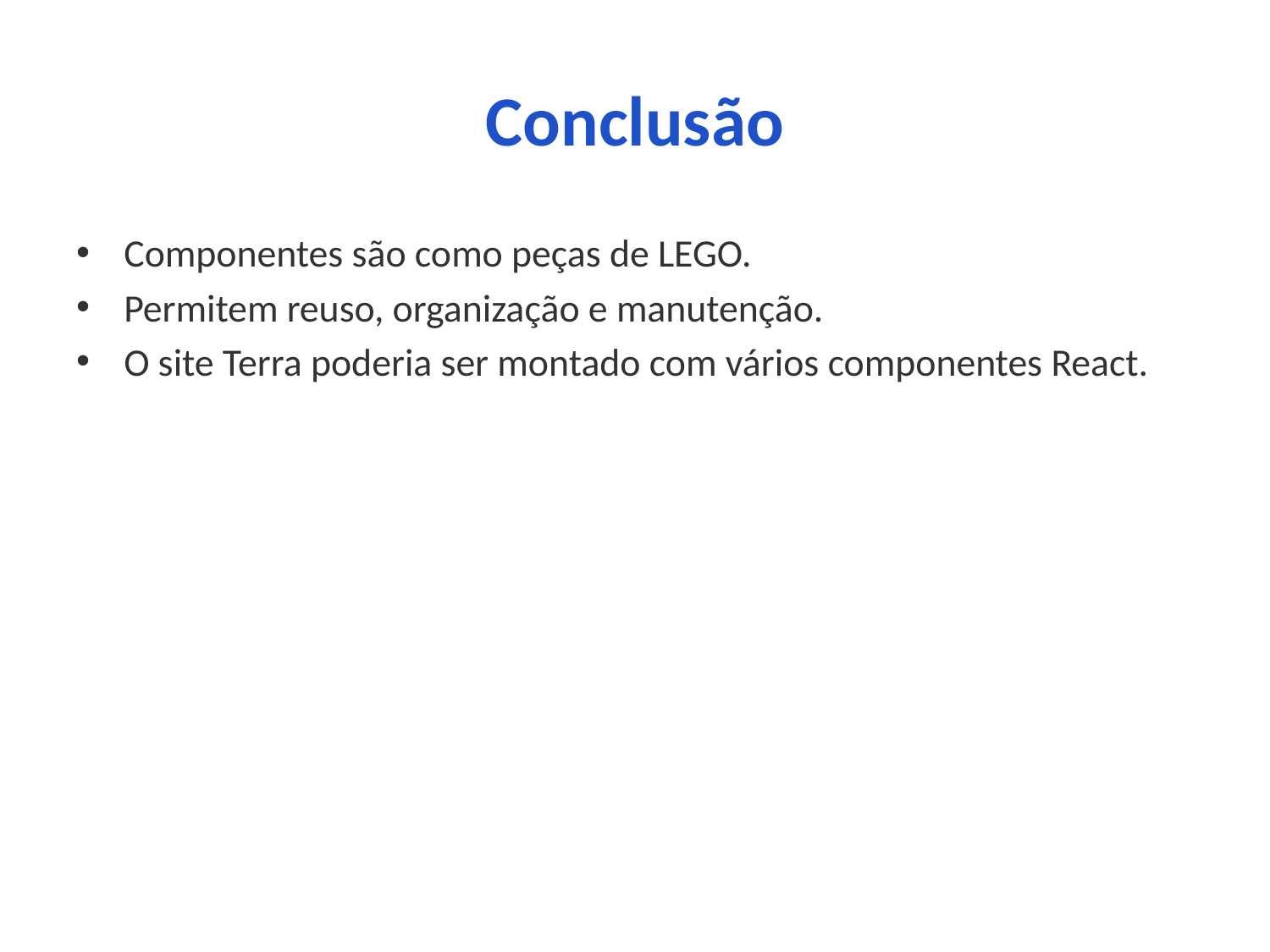

# Conclusão
Componentes são como peças de LEGO.
Permitem reuso, organização e manutenção.
O site Terra poderia ser montado com vários componentes React.